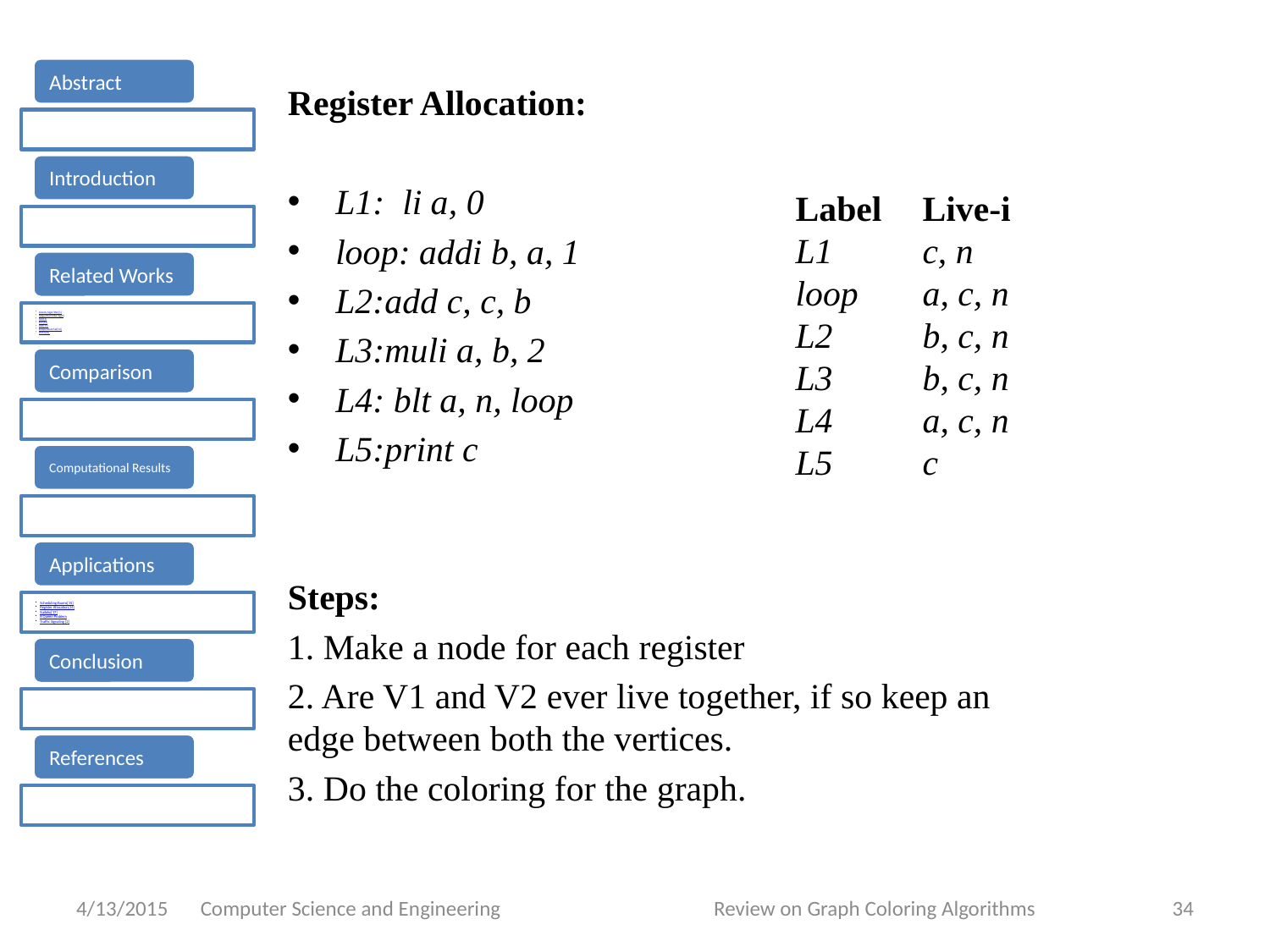

Abstract
Introduction
Related Works
Greedy Algorithm[1]
SDO[3]
IDO[16]
LDO[15]
Independent Set[13]
Sequential Ordering[3]
Comparison
Applications
Conclusion
References
Scheduling Exams[15]
Register Allocation[14]
Sudoku[17]
Traffic Signaling [2]
DOM[18]
8 Queen Problem
Computational Results
Register Allocation:

L1:  li a, 0
loop: addi b, a, 1
L2:add c, c, b
L3:muli a, b, 2
L4: blt a, n, loop
L5:print c

Steps:
1. Make a node for each register
2. Are V1 and V2 ever live together, if so keep an                 	edge between both the vertices.
3. Do the coloring for the graph.

Label  	Live-i
L1 	c, n
loop 	a, c, n
L2 	b, c, n
L3 	b, c, n
L4 	a, c, n
L5 	c
4/13/2015
Computer Science and Engineering                                            Review on Graph Coloring Algorithms
34